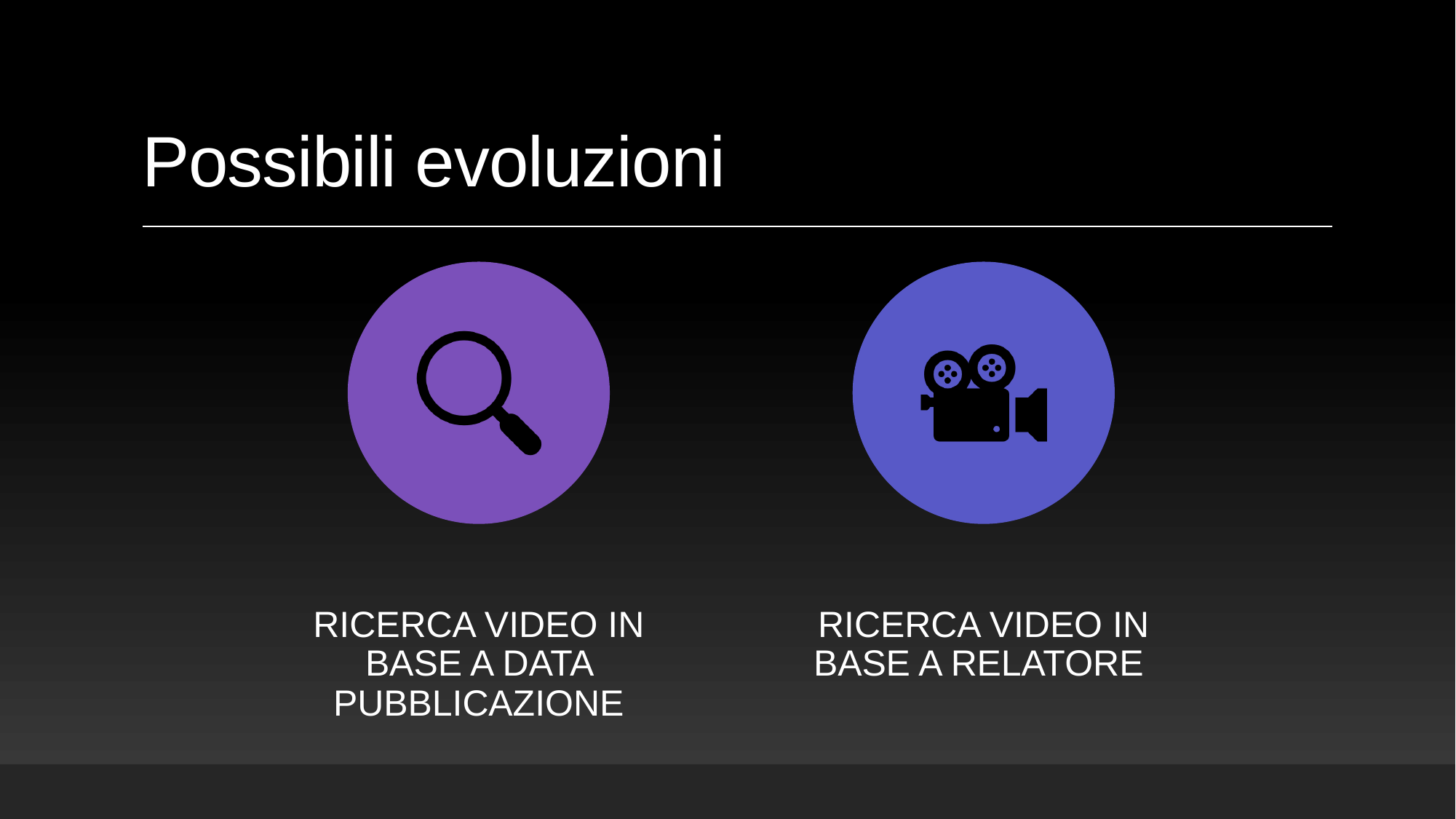

# Possibili evoluzioni
Ricerca video in base a data pubblicazione
Ricerca video in base a relatore